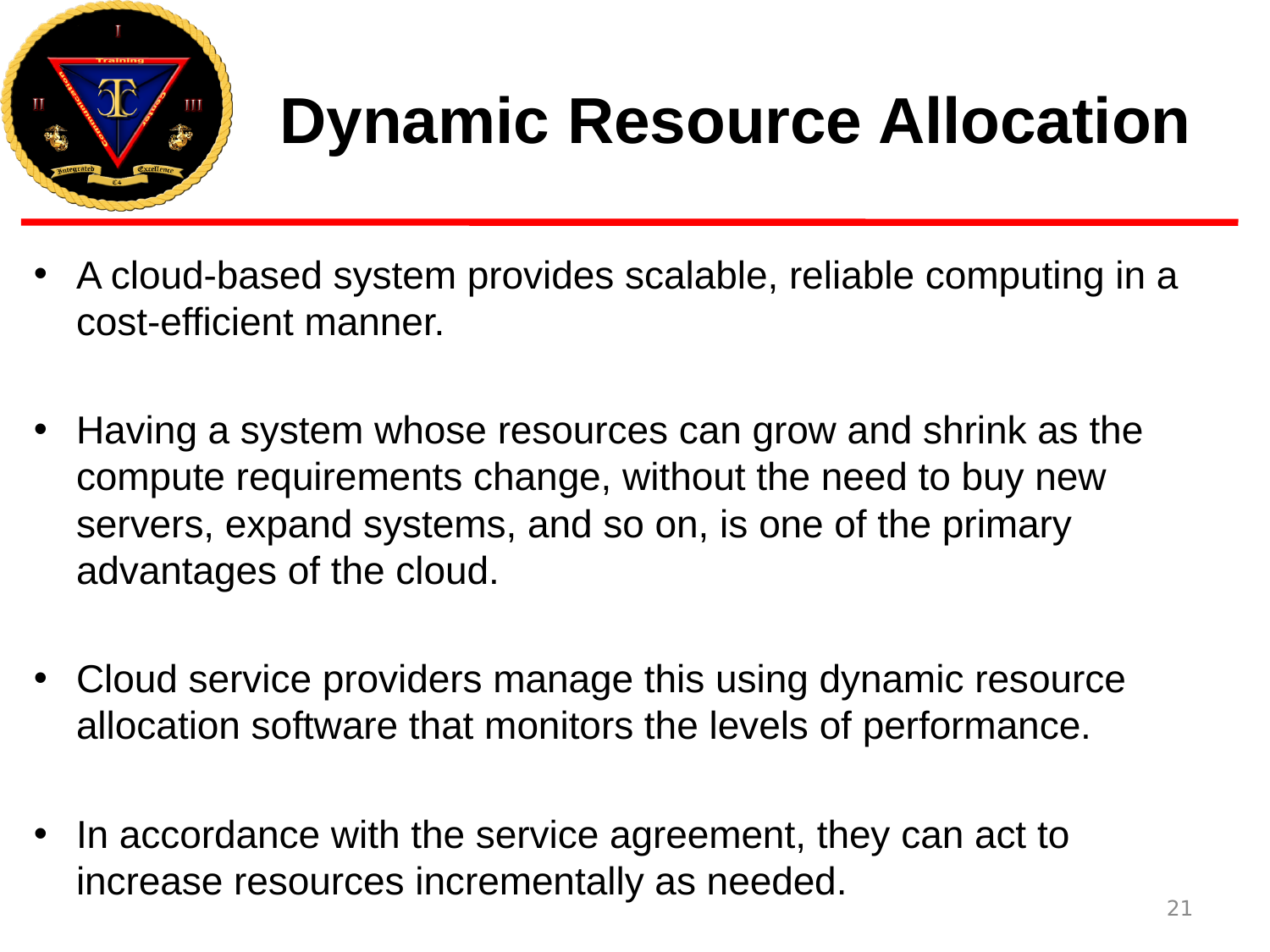

# Dynamic Resource Allocation
A cloud-based system provides scalable, reliable computing in a cost-efficient manner.

Having a system whose resources can grow and shrink as the compute requirements change, without the need to buy new servers, expand systems, and so on, is one of the primary advantages of the cloud.

Cloud service providers manage this using dynamic resource allocation software that monitors the levels of performance.

In accordance with the service agreement, they can act to increase resources incrementally as needed.
21